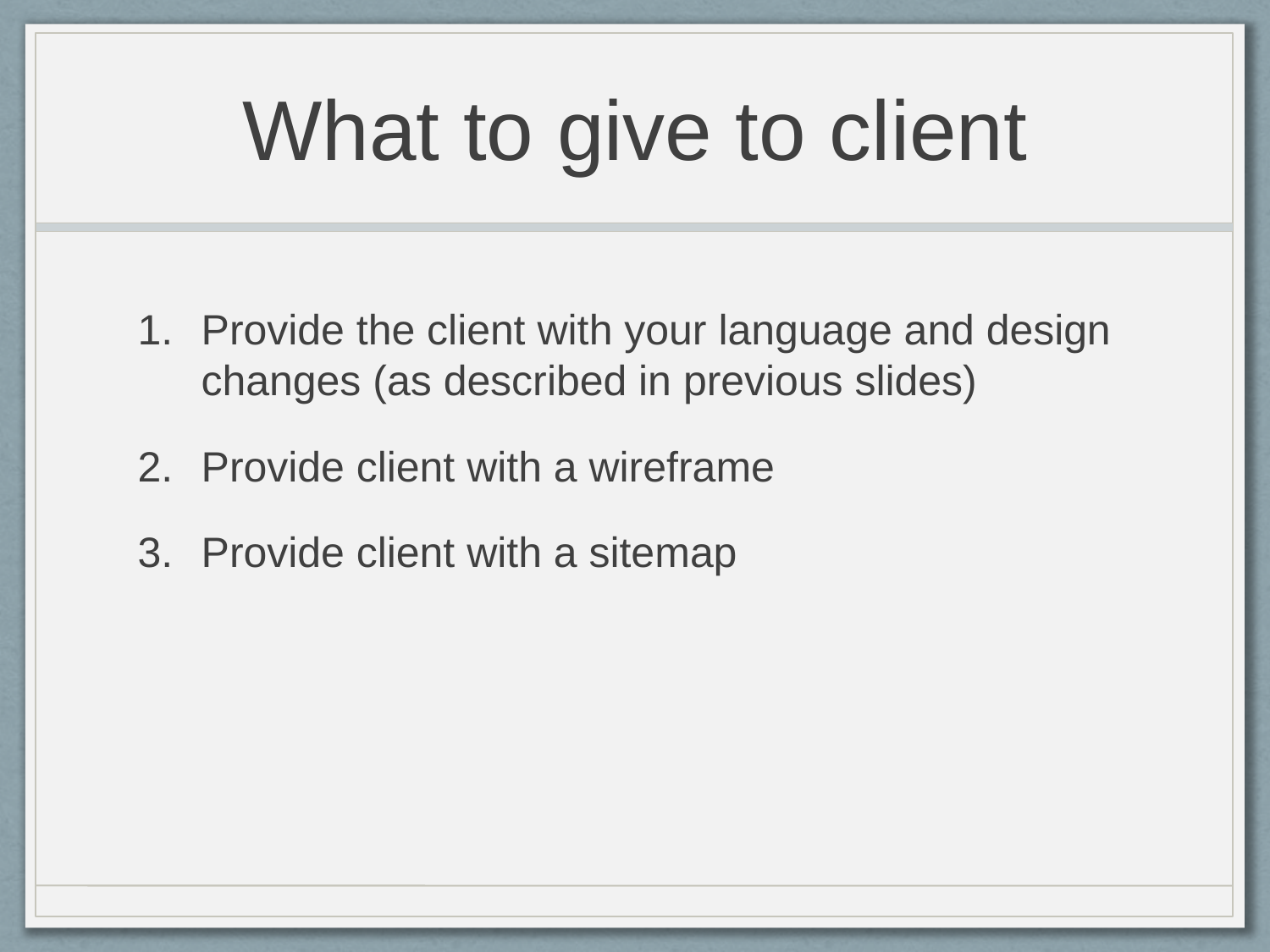

# What to give to client
Provide the client with your language and design changes (as described in previous slides)
Provide client with a wireframe
Provide client with a sitemap